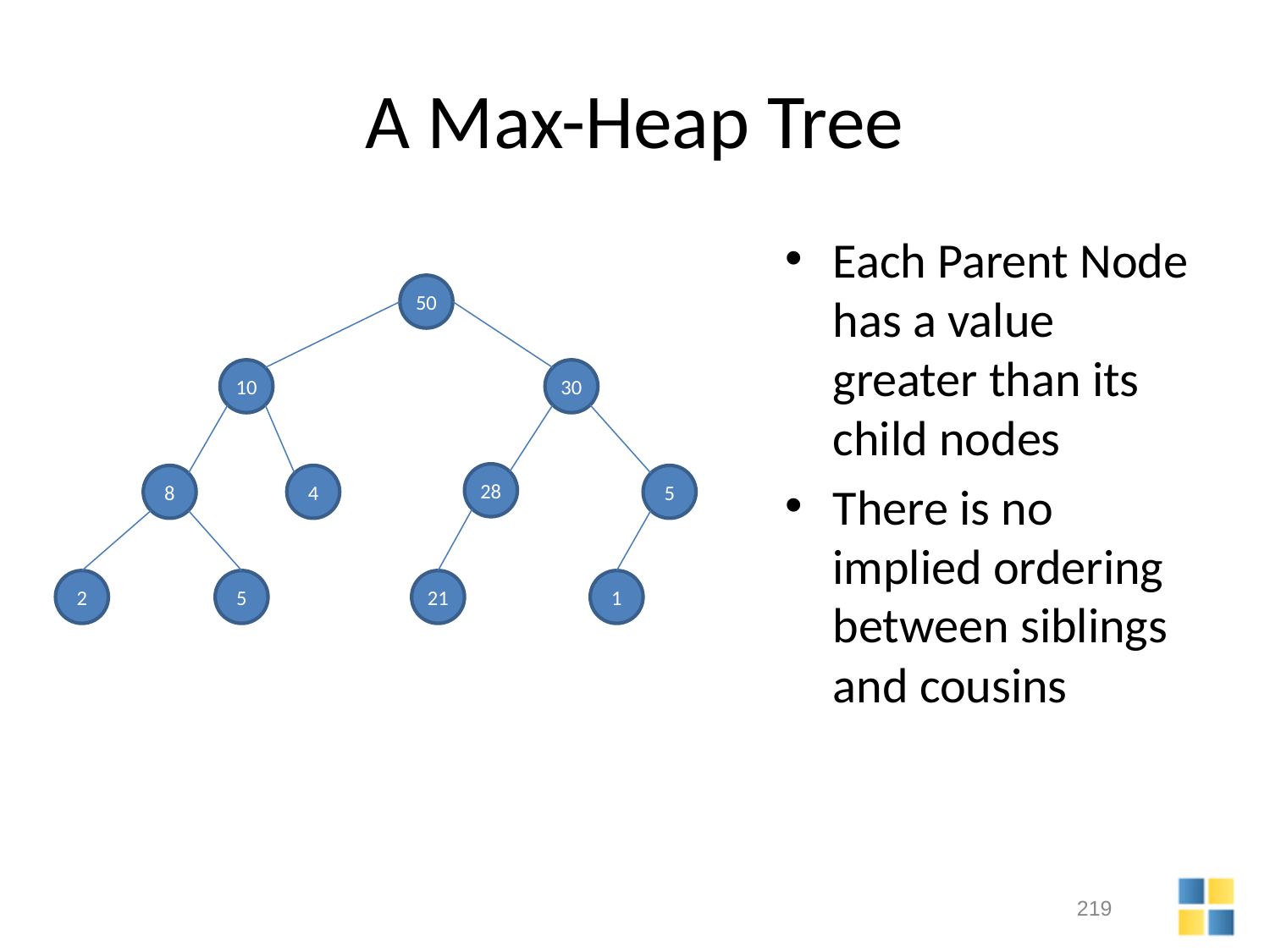

# A Max-Heap Tree
Each Parent Node has a value greater than its child nodes
There is no implied ordering between siblings and cousins
50
10
30
28
8
4
5
2
5
21
1
219